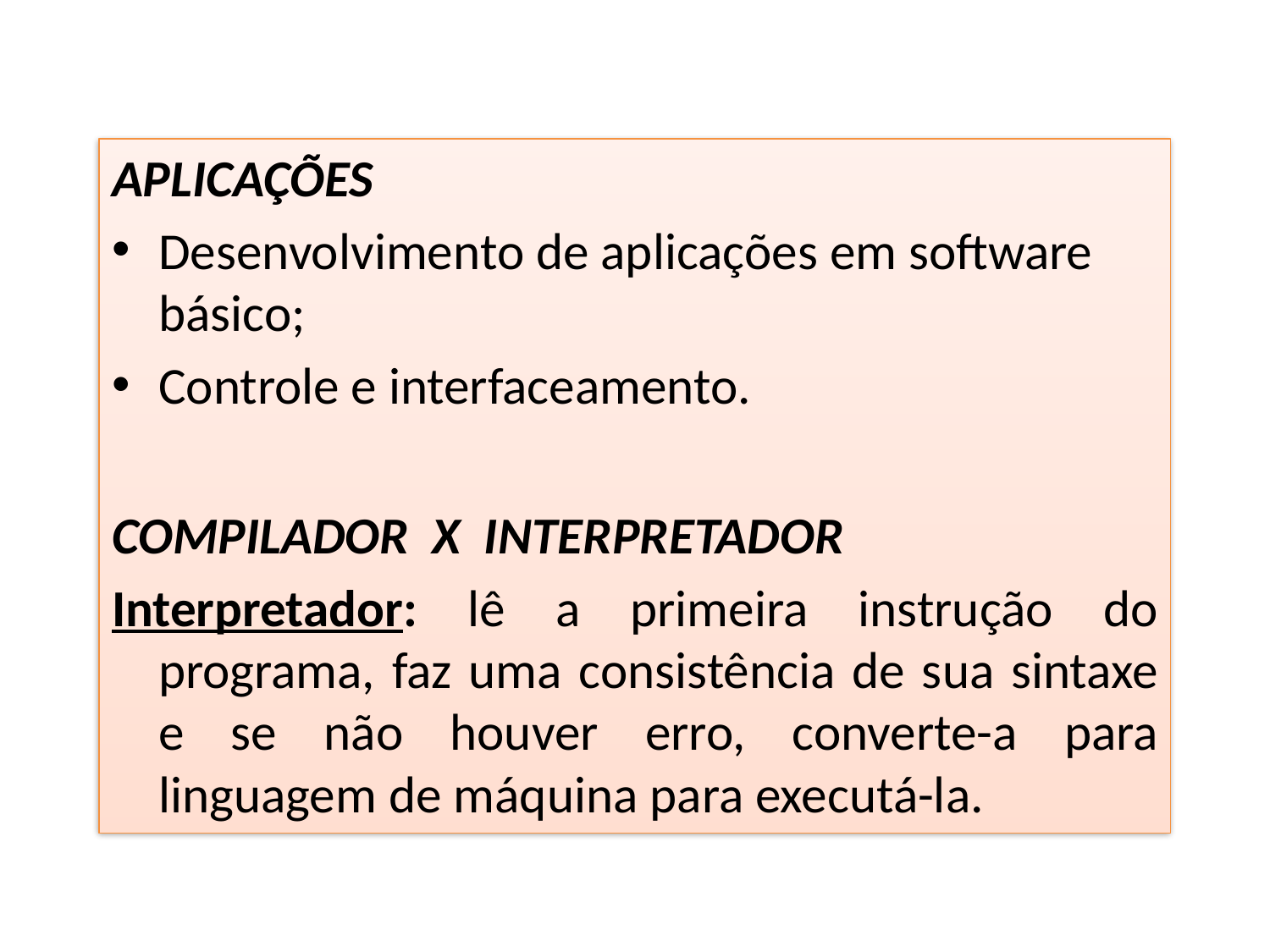

APLICAÇÕES
Desenvolvimento de aplicações em software básico;
Controle e interfaceamento.

COMPILADOR  X  INTERPRETADOR
Interpretador: lê a primeira instrução do programa, faz uma consistência de sua sintaxe e se não houver erro, converte-a para linguagem de máquina para executá-la.